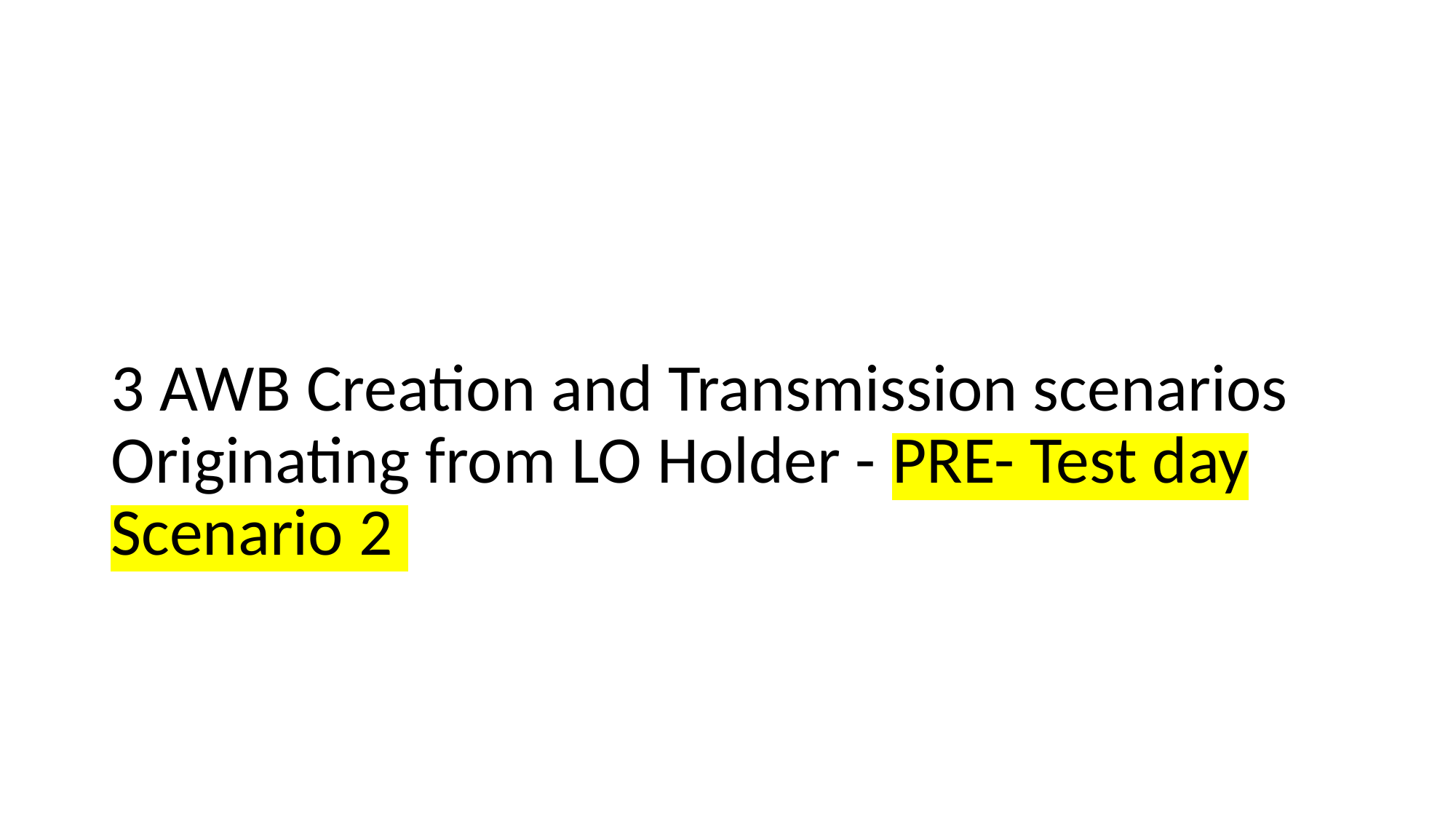

# 3 AWB Creation and Transmission scenarios Originating from LO Holder - PRE- Test day Scenario 2